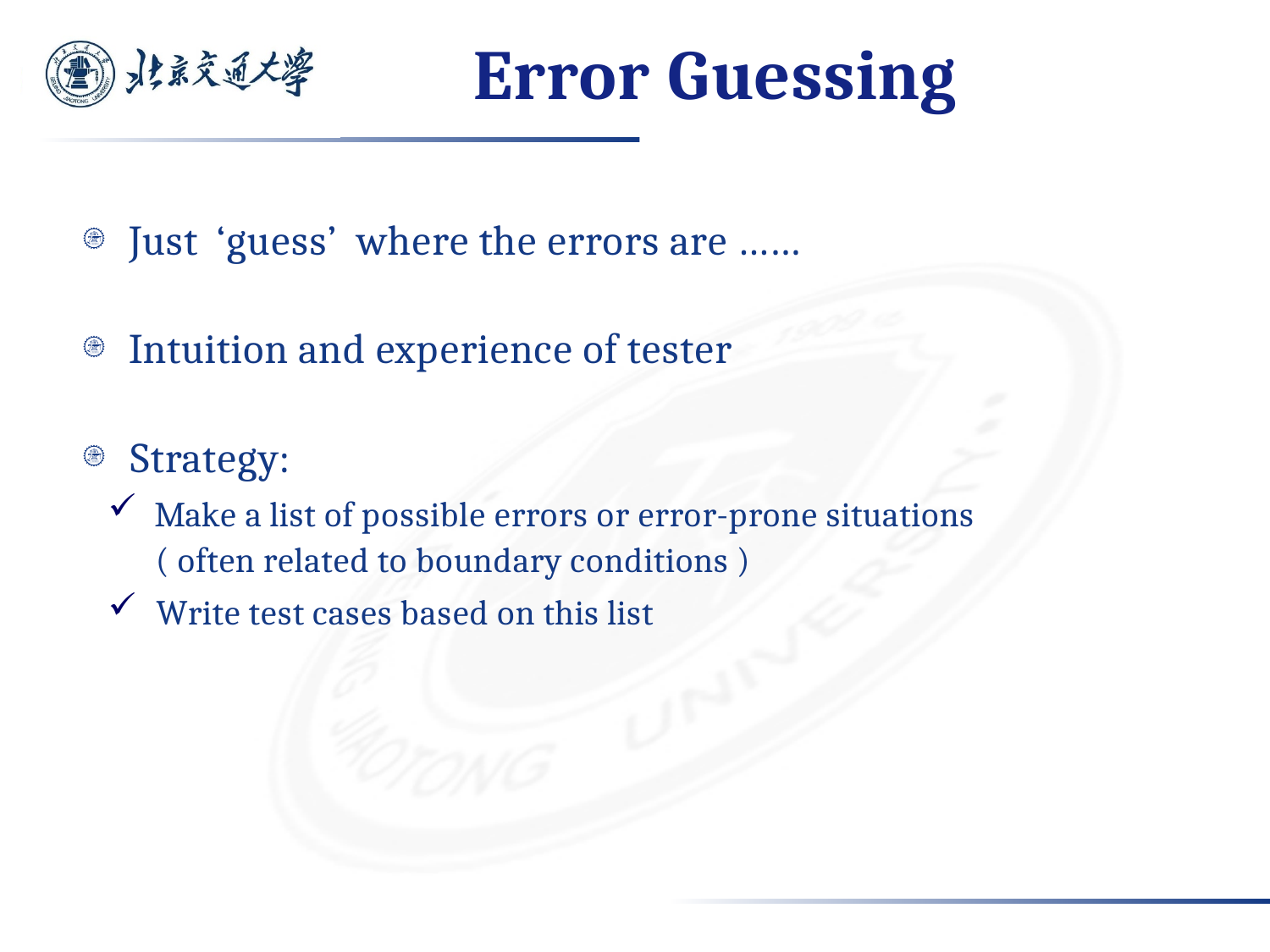

Error Guessing
Just  ‘guess’  where the errors are ……

Intuition and experience of tester

Strategy:
Make a list of possible errors or error-prone situations
( often related to boundary conditions )
Write test cases based on this list